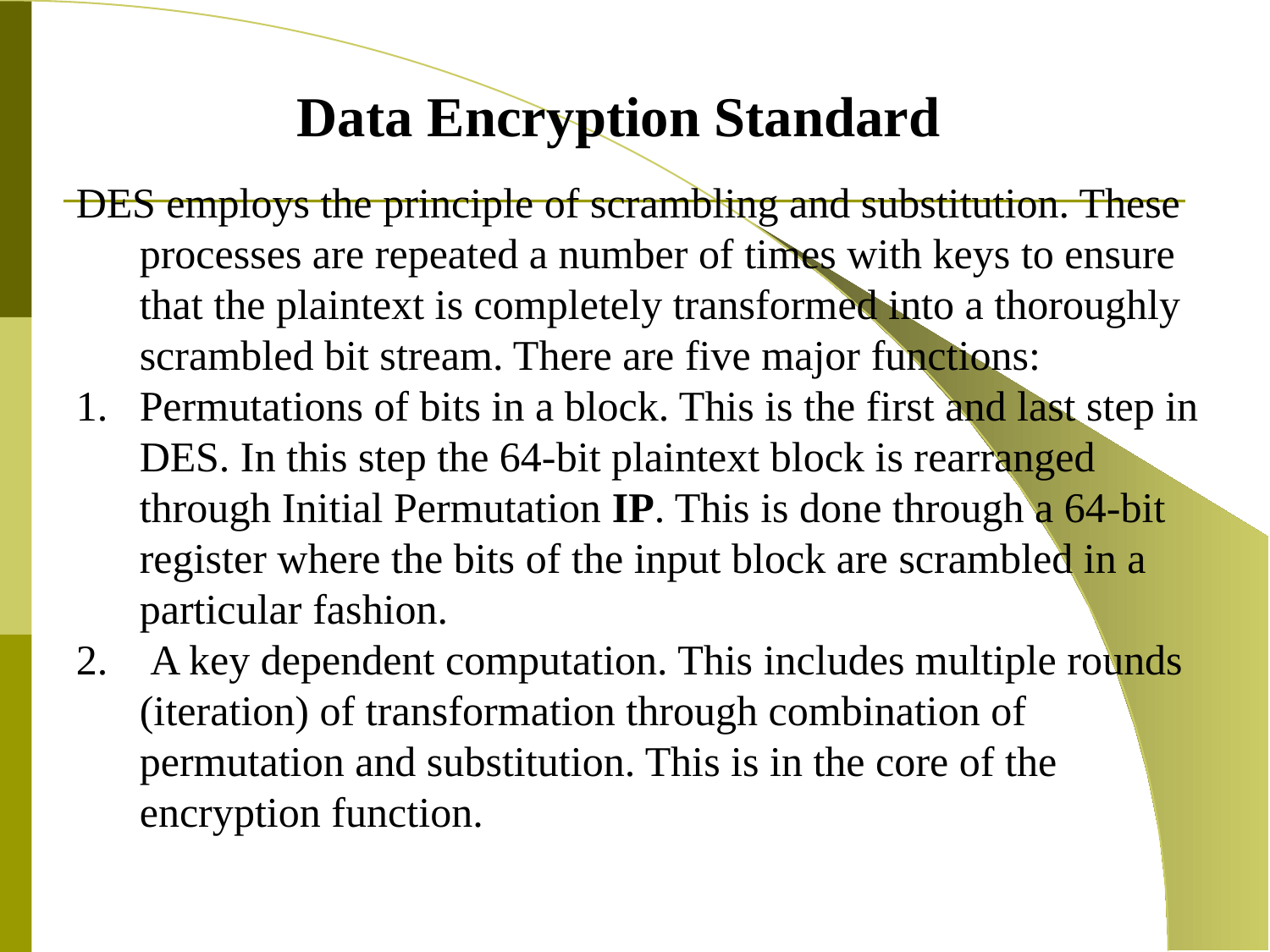

Data Encryption Standard
DES employs the principle of scrambling and substitution. These processes are repeated a number of times with keys to ensure that the plaintext is completely transformed into a thoroughly scrambled bit stream. There are five major functions:
Permutations of bits in a block. This is the first and last step in DES. In this step the 64-bit plaintext block is rearranged through Initial Permutation IP. This is done through a 64-bit register where the bits of the input block are scrambled in a particular fashion.
 A key dependent computation. This includes multiple rounds (iteration) of transformation through combination of permutation and substitution. This is in the core of the encryption function.